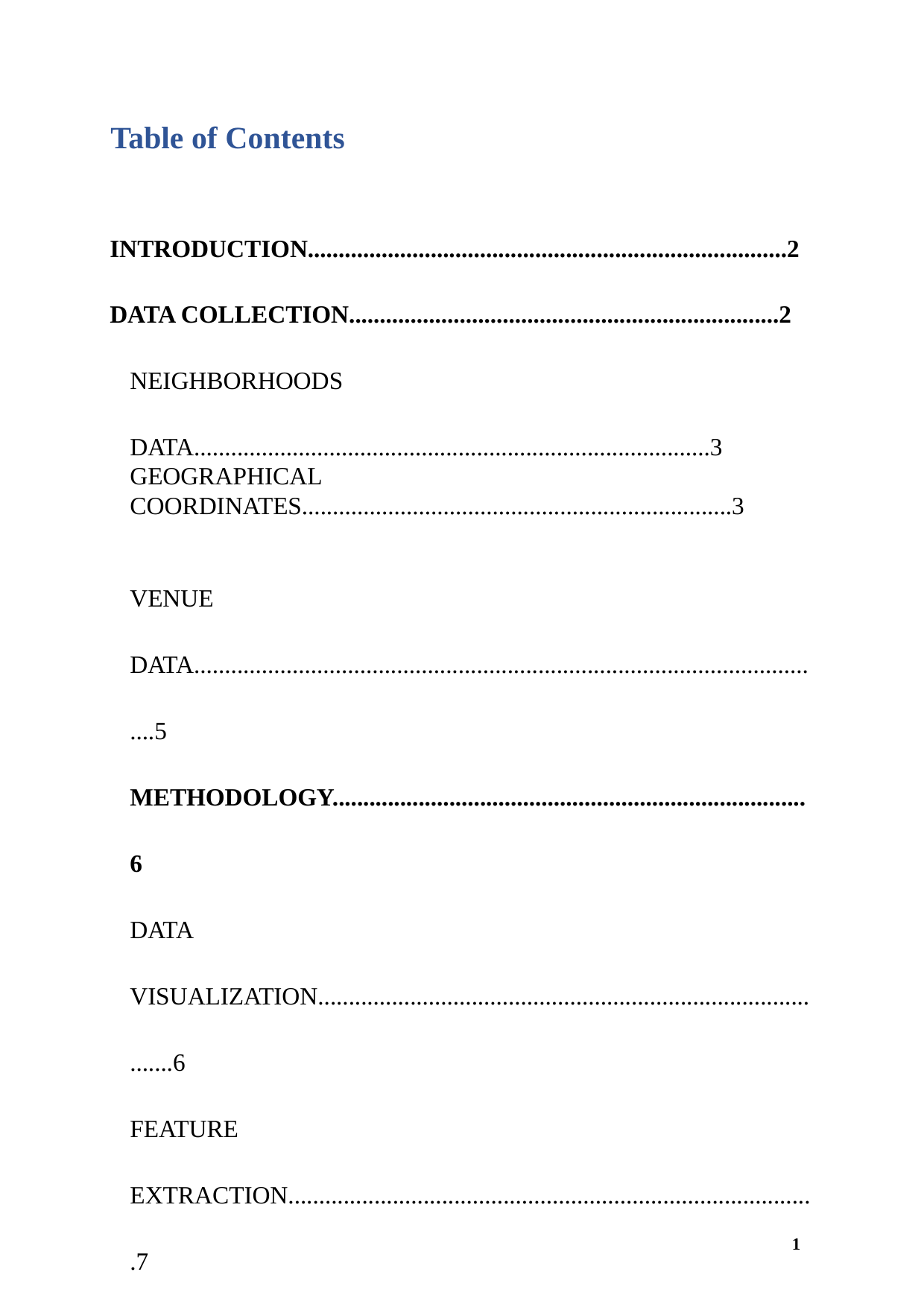

Table of Contents
INTRODUCTION..............................................................................2
DATA COLLECTION......................................................................2
Neighborhoods Data....................................................................................3
Geographical Coordinates......................................................................3
Venue Data........................................................................................................5
METHODOLOGY.............................................................................6
Data Visualization.......................................................................................6
Feature Extraction......................................................................................7
UNSUPERVISED LEARNING........................................................9
RESULTS..........................................................................................10
DISCUSSION....................................................................................13
CONCLUSION.................................................................................15
1